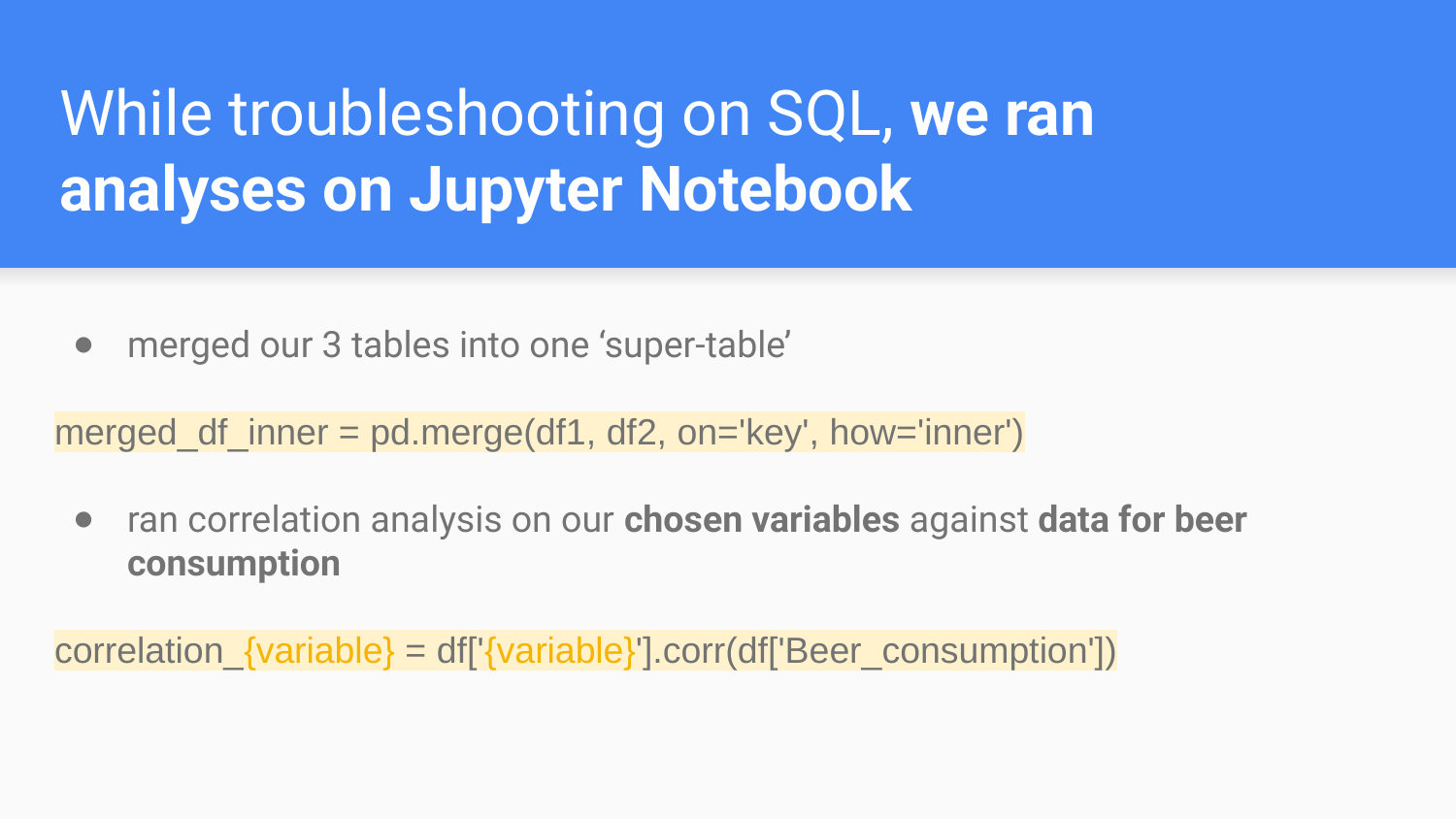

# While troubleshooting on SQL, we ran analyses on Jupyter Notebook
merged our 3 tables into one ‘super-table’

merged_df_inner = pd.merge(df1, df2, on='key', how='inner')

ran correlation analysis on our chosen variables against data for beer consumption

correlation_{variable} = df['{variable}'].corr(df['Beer_consumption'])